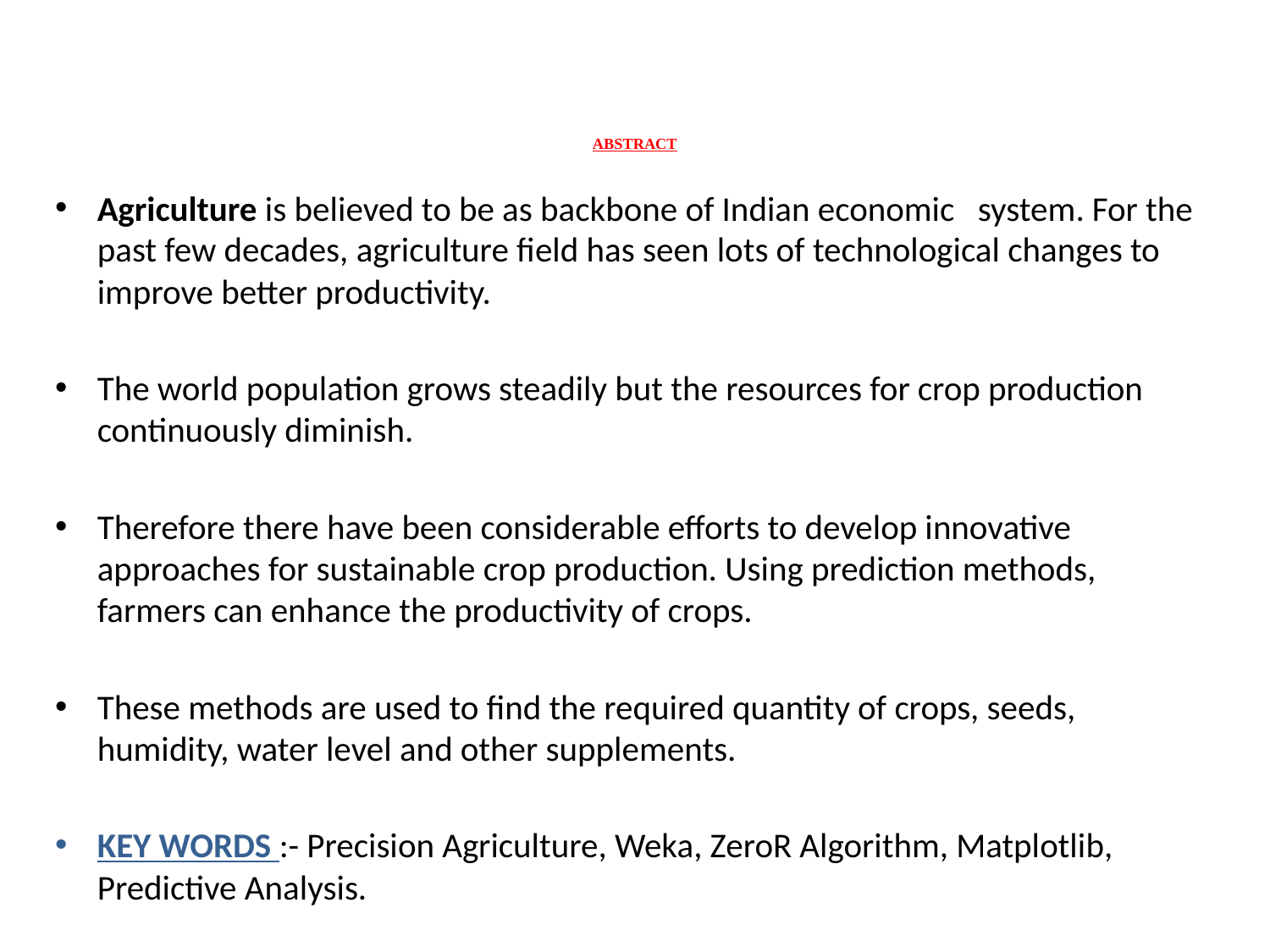

# ABSTRACT
Agriculture is believed to be as backbone of Indian economic   system. For the past few decades, agriculture field has seen lots of technological changes to improve better productivity.

The world population grows steadily but the resources for crop production continuously diminish.

Therefore there have been considerable efforts to develop innovative approaches for sustainable crop production. Using prediction methods, farmers can enhance the productivity of crops.

These methods are used to find the required quantity of crops, seeds, humidity, water level and other supplements.

KEY WORDS :- Precision Agriculture, Weka, ZeroR Algorithm, Matplotlib, Predictive Analysis.